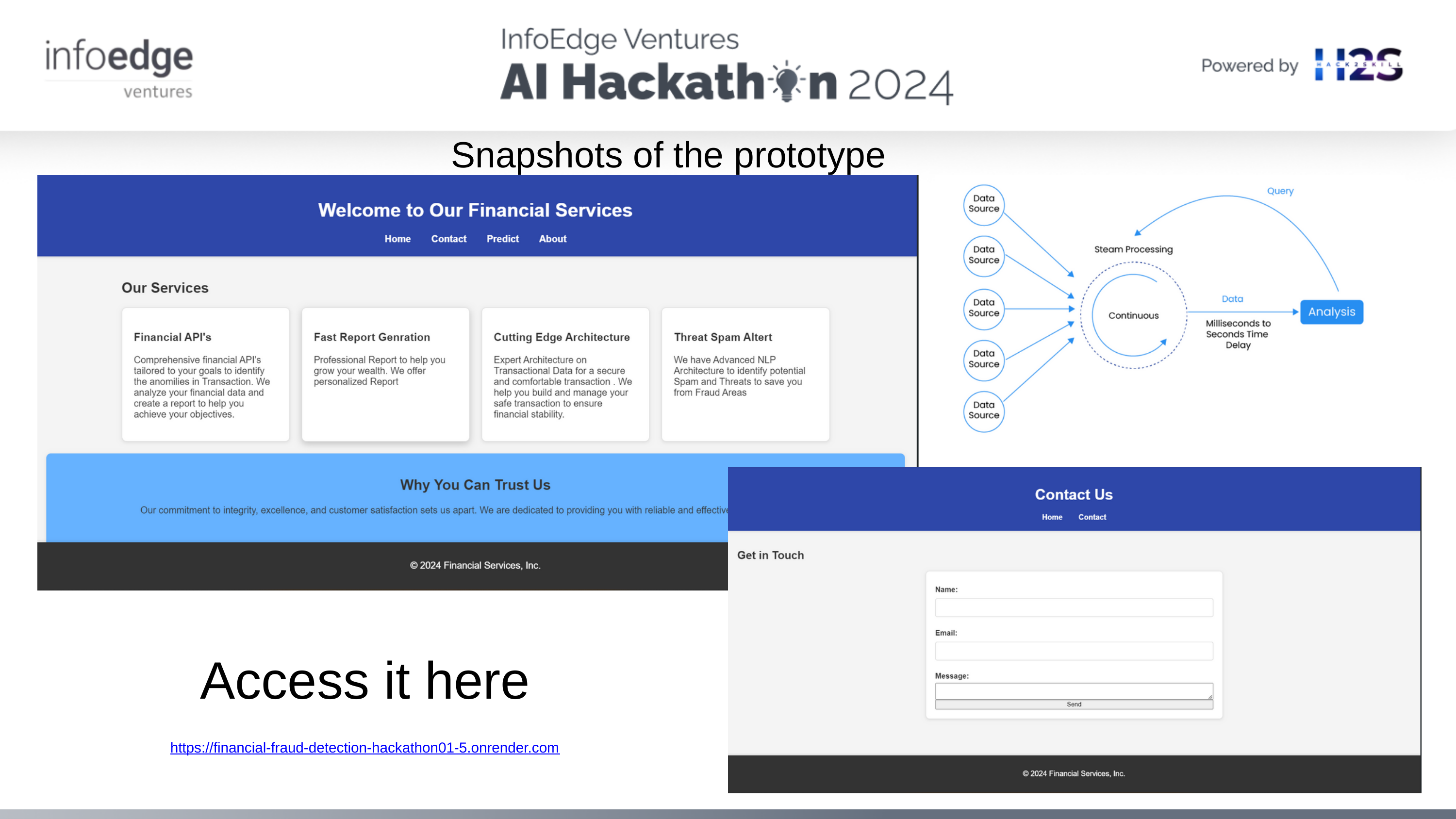

Snapshots of the prototype

Access it here
https://financial-fraud-detection-hackathon01-5.onrender.com